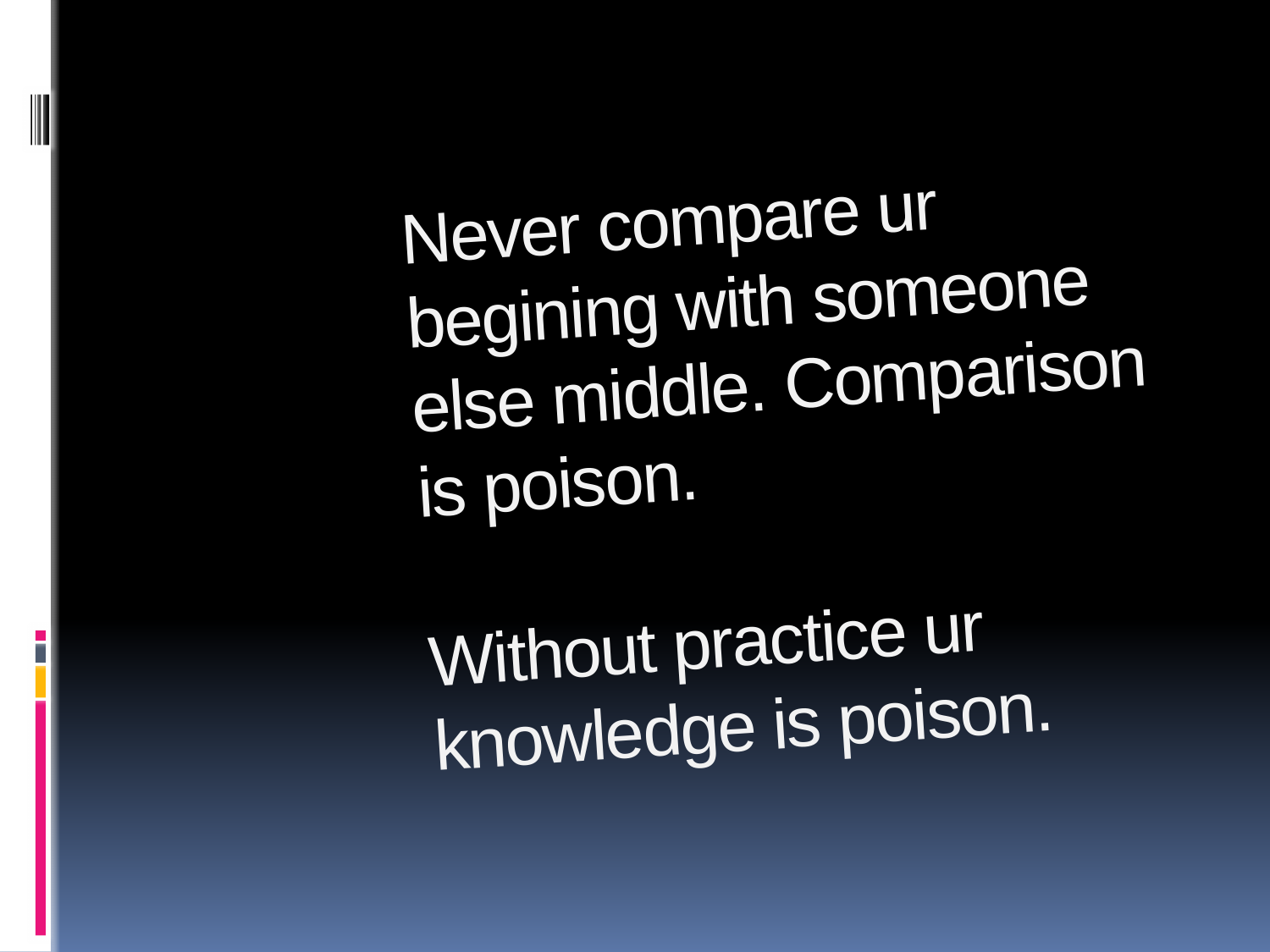

# Never compare ur begining with someone else middle. Comparison is poison. Without practice ur knowledge is poison.